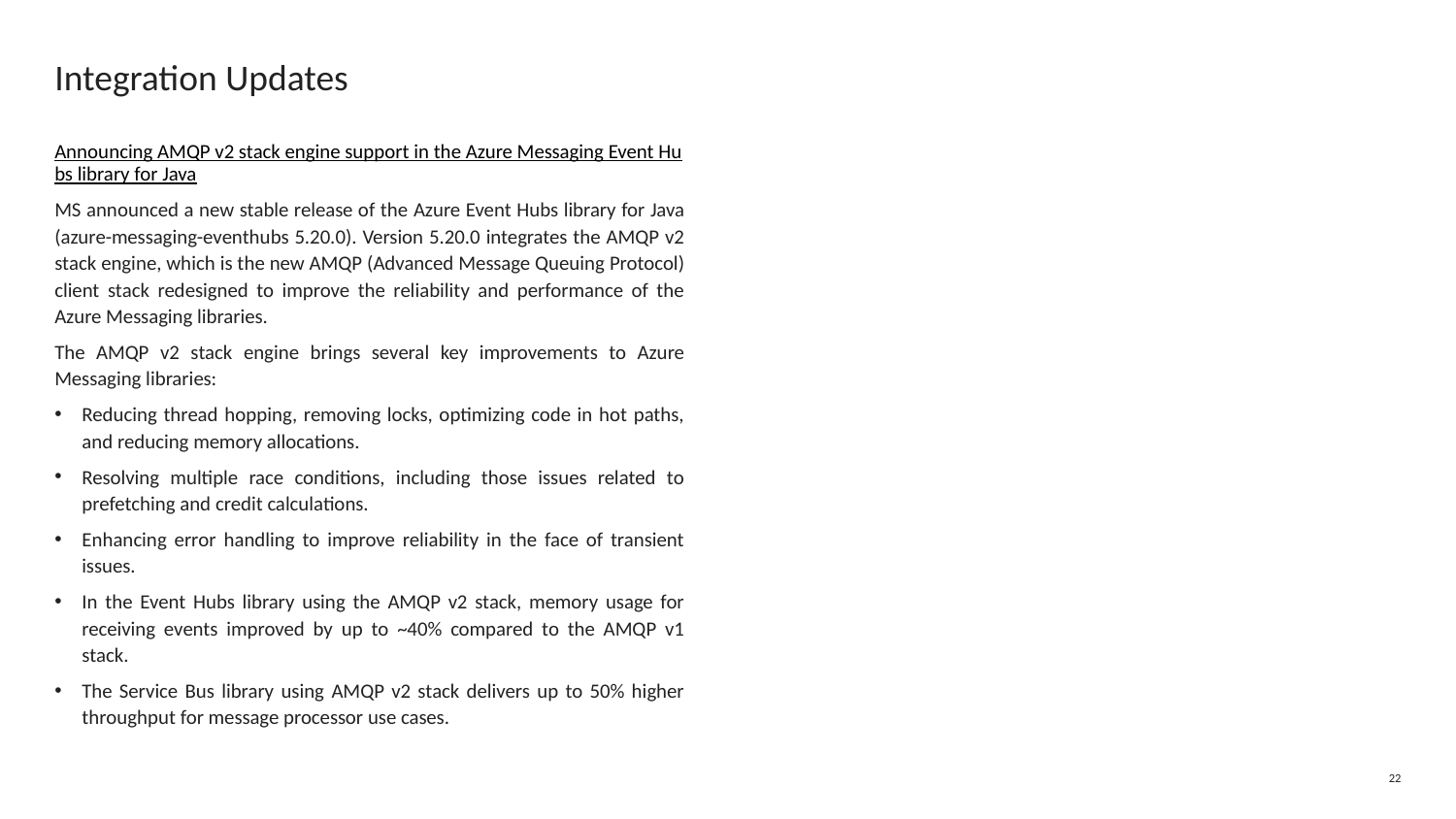

# Integration Updates
Announcing AMQP v2 stack engine support in the Azure Messaging Event Hubs library for Java
MS announced a new stable release of the Azure Event Hubs library for Java (azure-messaging-eventhubs 5.20.0). Version 5.20.0 integrates the AMQP v2 stack engine, which is the new AMQP (Advanced Message Queuing Protocol) client stack redesigned to improve the reliability and performance of the Azure Messaging libraries.
The AMQP v2 stack engine brings several key improvements to Azure Messaging libraries:
Reducing thread hopping, removing locks, optimizing code in hot paths, and reducing memory allocations.
Resolving multiple race conditions, including those issues related to prefetching and credit calculations.
Enhancing error handling to improve reliability in the face of transient issues.
In the Event Hubs library using the AMQP v2 stack, memory usage for receiving events improved by up to ~40% compared to the AMQP v1 stack.
The Service Bus library using AMQP v2 stack delivers up to 50% higher throughput for message processor use cases.